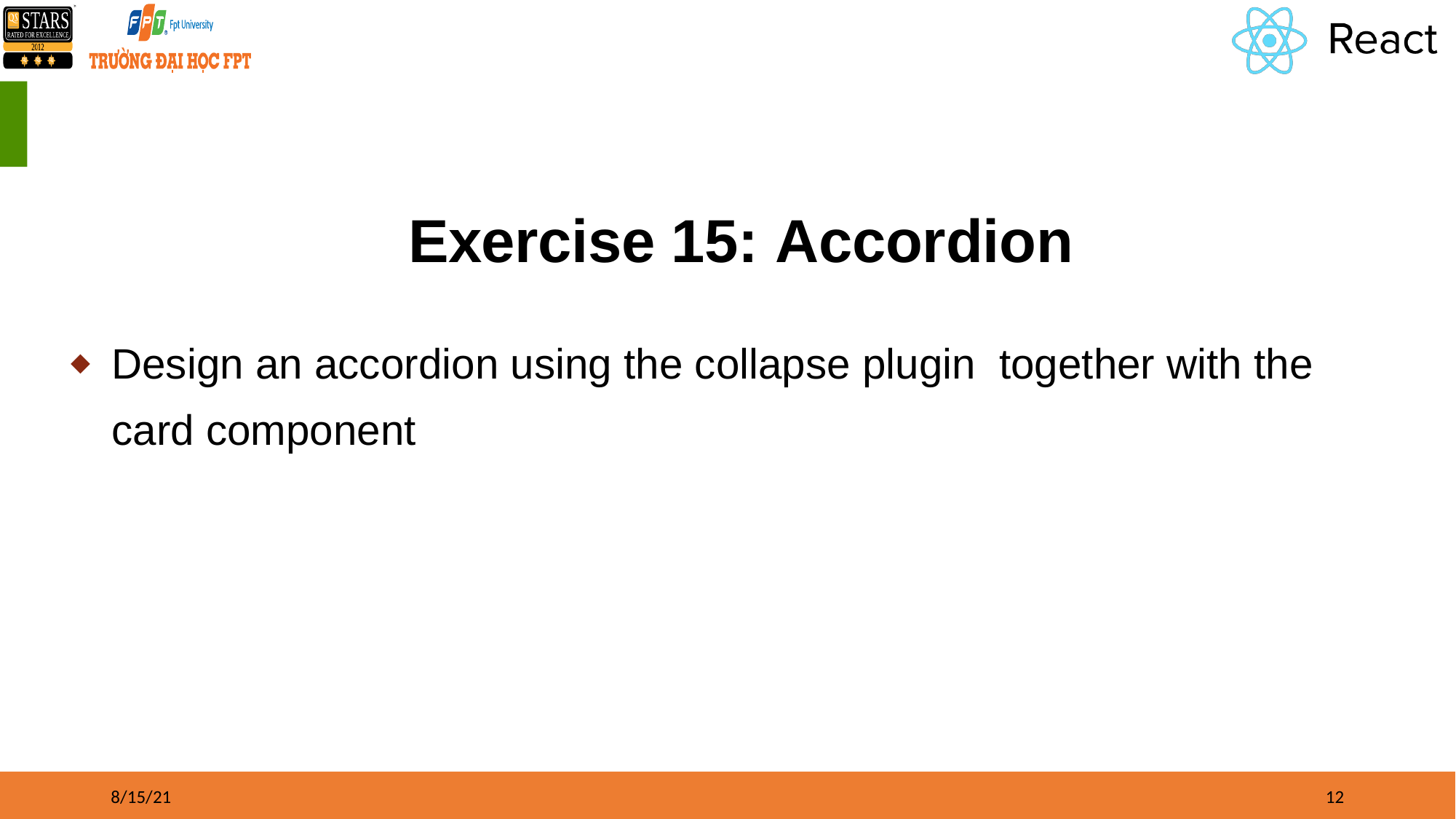

# Exercise 15: Accordion
Design an accordion using the collapse plugin  together with the card component
8/15/21
12